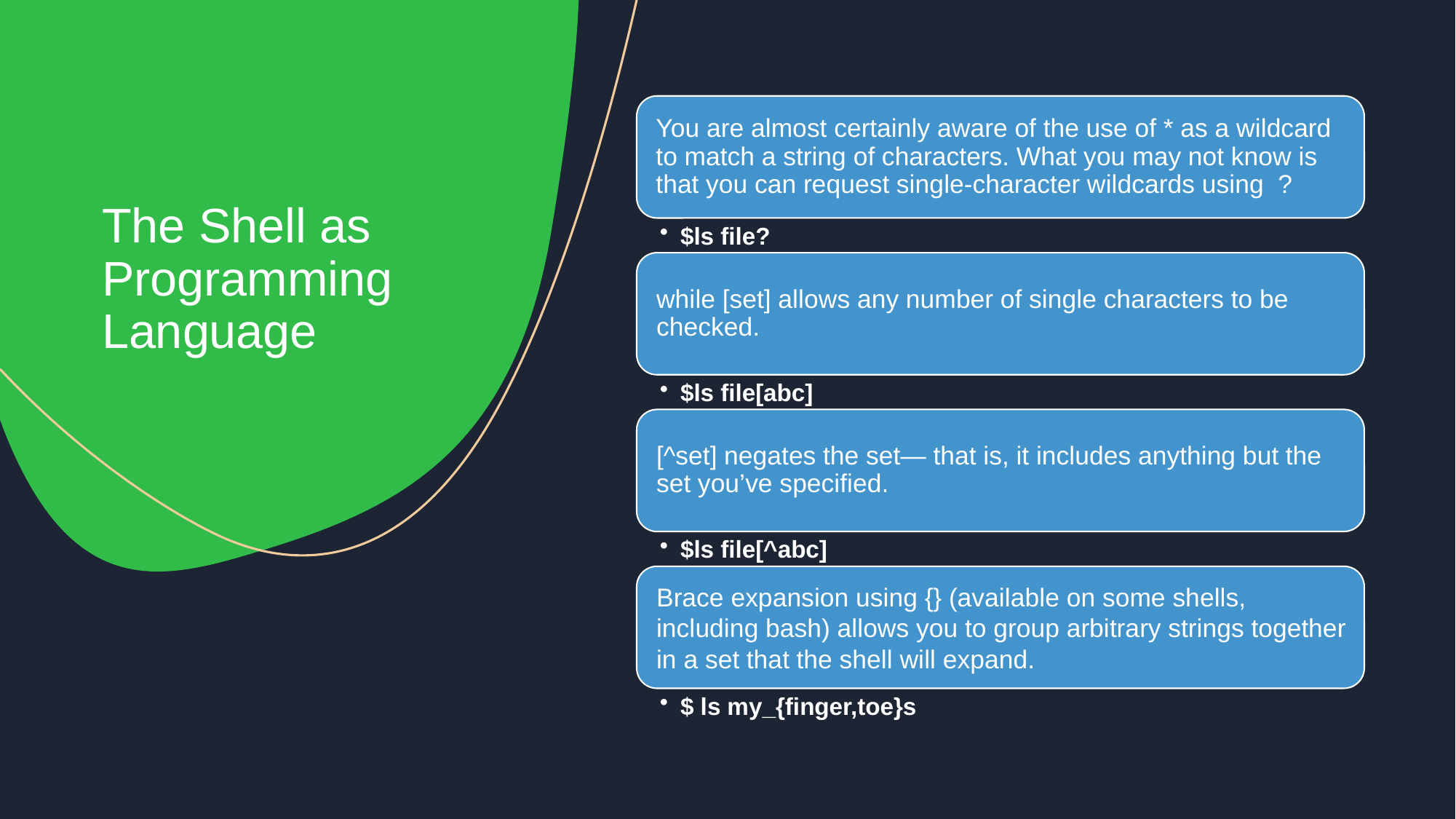

# The Shell as Programming Language
You are almost certainly aware of the use of * as a wildcard to match a string of characters. What you may not know is that you can request single-character wildcards using  ?
$ls file?
while [set] allows any number of single characters to be checked.
$ls file[abc]
[^set] negates the set— that is, it includes anything but the set you’ve specified.
$ls file[^abc]
Brace expansion using {} (available on some shells, including bash) allows you to group arbitrary strings together in a set that the shell will expand.
$ ls my_{finger,toe}s